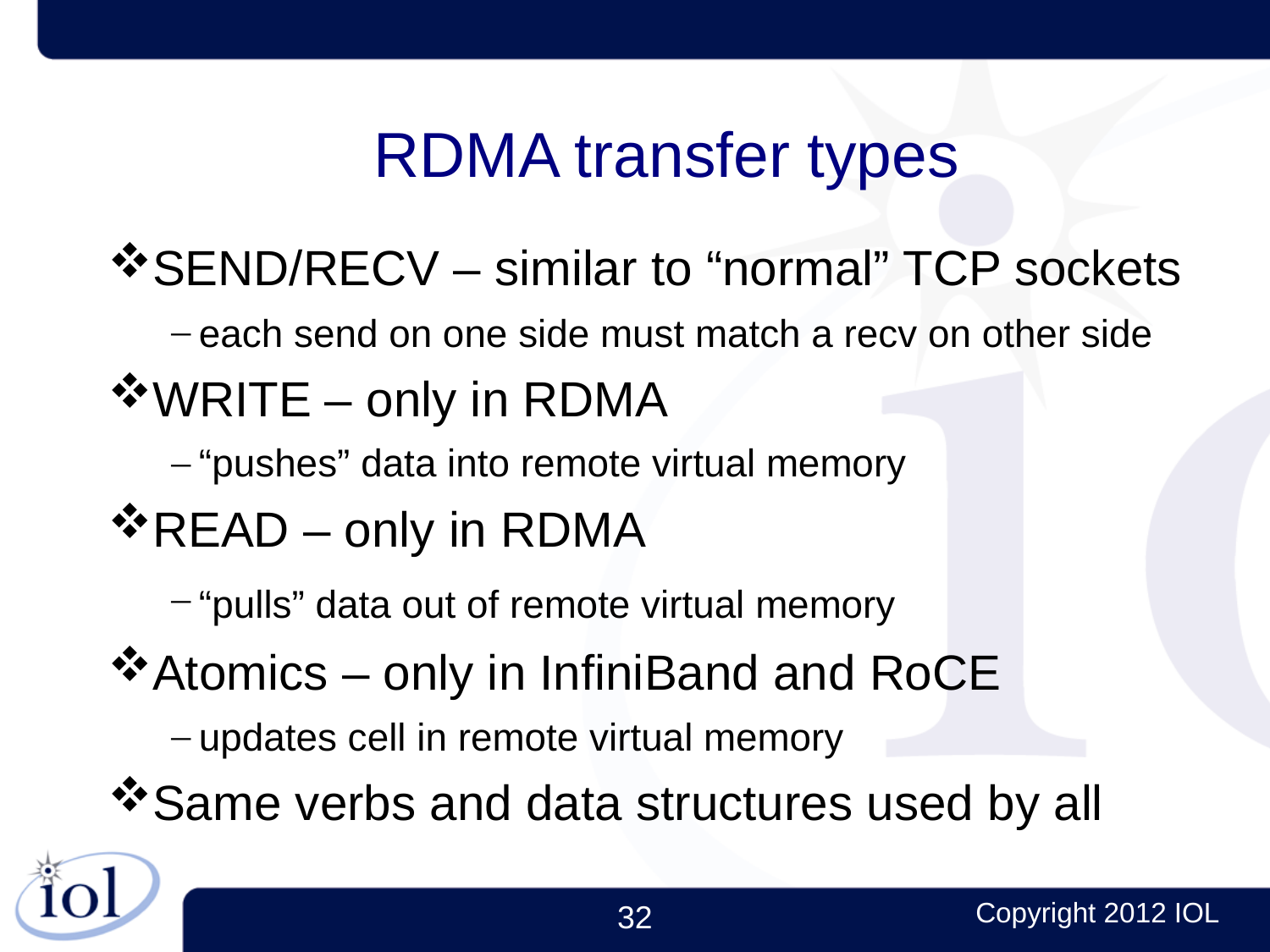

RDMA transfer types
SEND/RECV – similar to “normal” TCP sockets
each send on one side must match a recv on other side
WRITE – only in RDMA
“pushes” data into remote virtual memory
READ – only in RDMA
“pulls” data out of remote virtual memory
Atomics – only in InfiniBand and RoCE
updates cell in remote virtual memory
Same verbs and data structures used by all